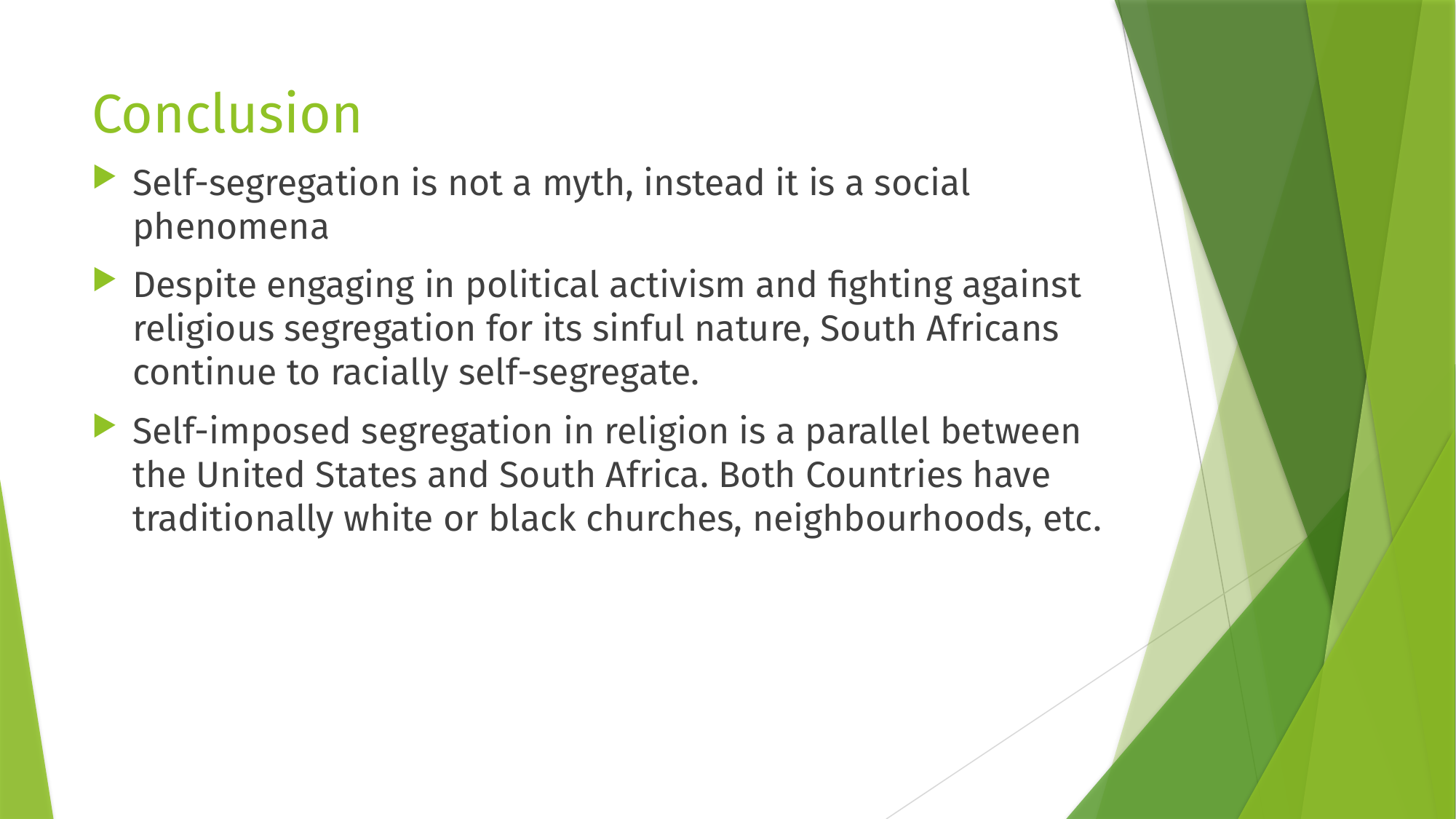

# Conclusion
Self-segregation is not a myth, instead it is a social phenomena
Despite engaging in political activism and fighting against religious segregation for its sinful nature, South Africans continue to racially self-segregate.
Self-imposed segregation in religion is a parallel between the United States and South Africa. Both Countries have traditionally white or black churches, neighbourhoods, etc.